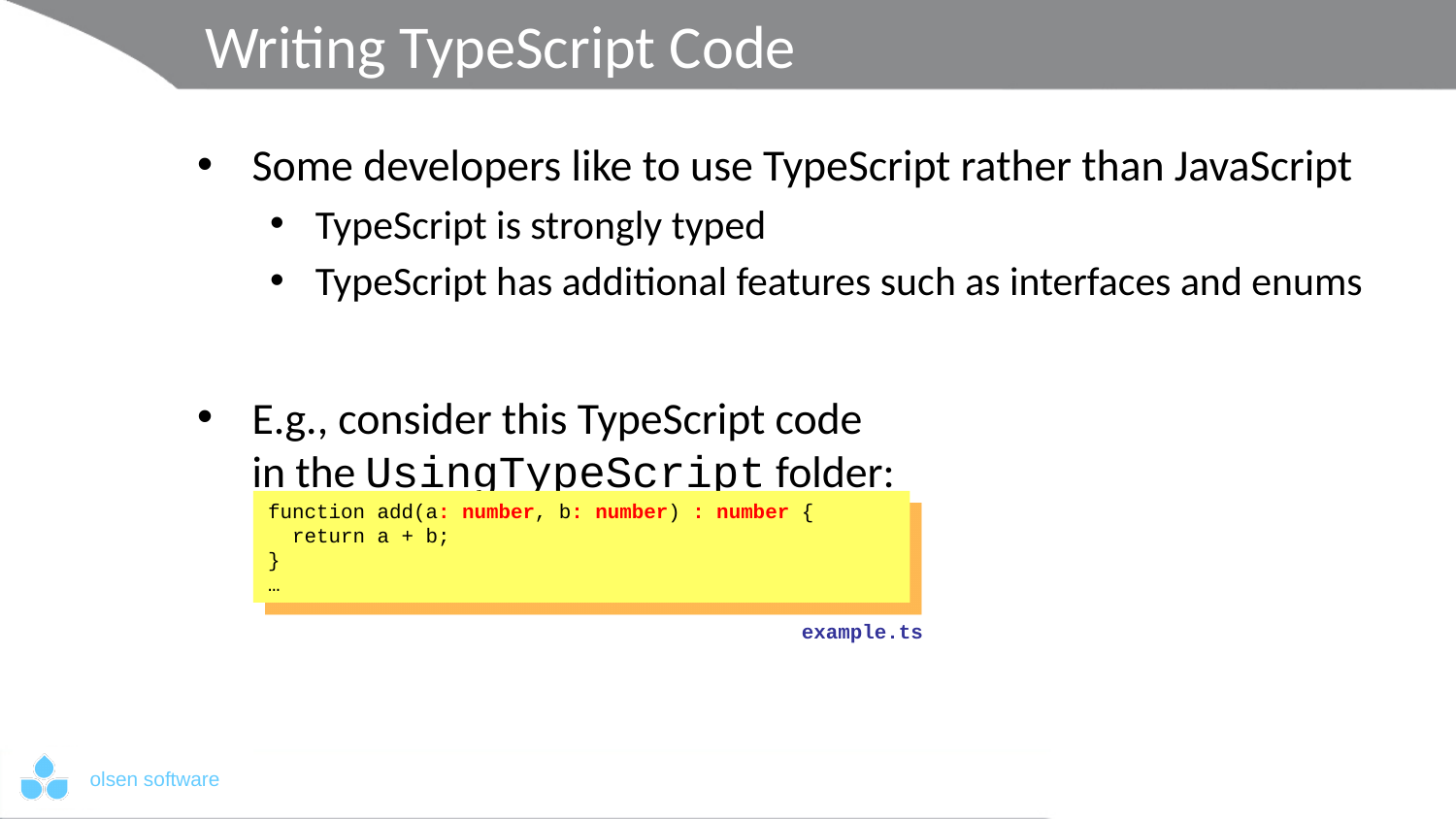

# Writing TypeScript Code
Some developers like to use TypeScript rather than JavaScript
TypeScript is strongly typed
TypeScript has additional features such as interfaces and enums

E.g., consider this TypeScript code
in the UsingTypeScript folder:
function add(a: number, b: number) : number {
  return a + b;
}
…
example.ts